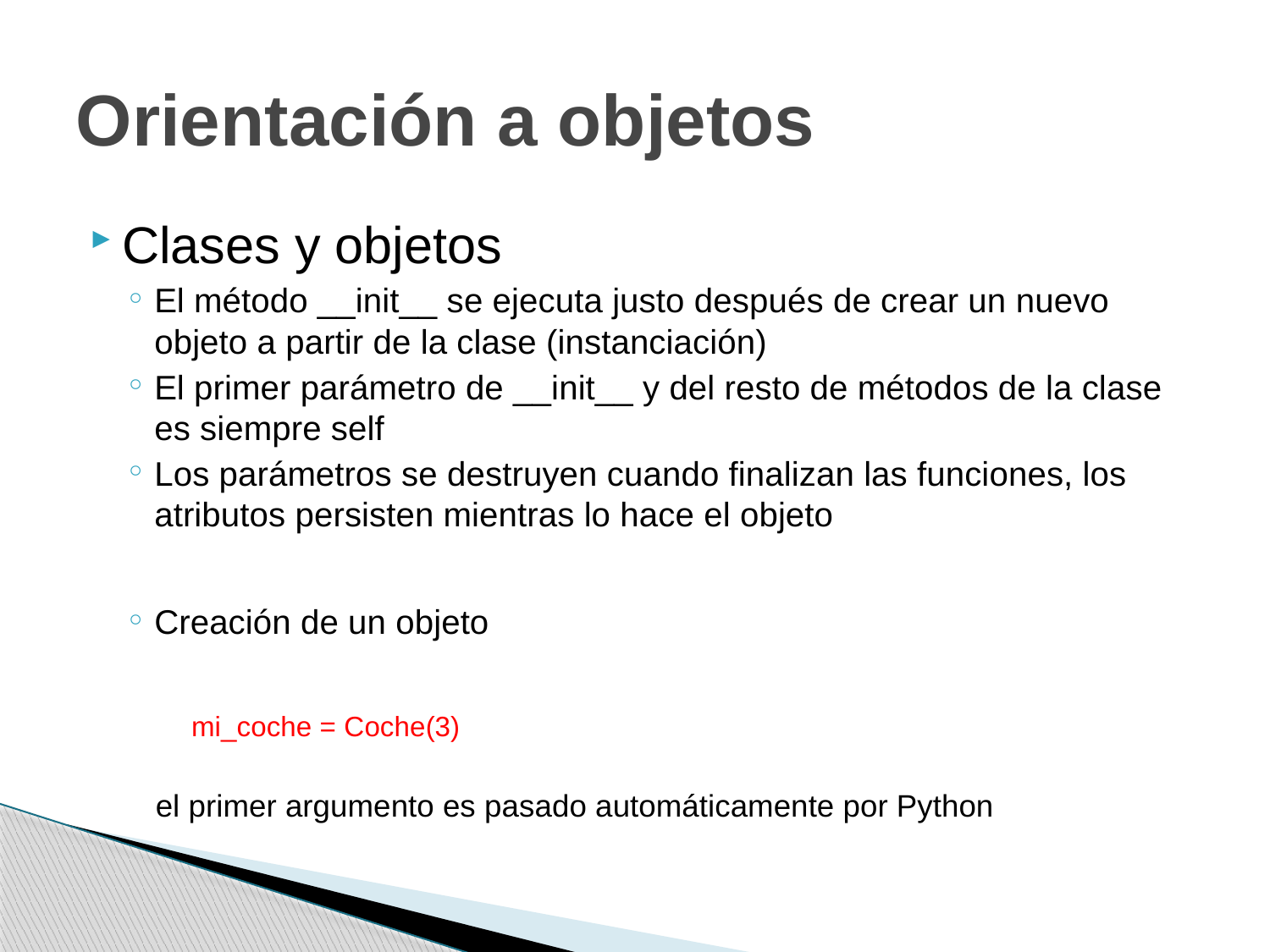

# Orientación a objetos
Clases y objetos
El método __init__ se ejecuta justo después de crear un nuevo objeto a partir de la clase (instanciación)
El primer parámetro de __init__ y del resto de métodos de la clase es siempre self
Los parámetros se destruyen cuando finalizan las funciones, los atributos persisten mientras lo hace el objeto

Creación de un objeto

mi_coche = Coche(3)

el primer argumento es pasado automáticamente por Python